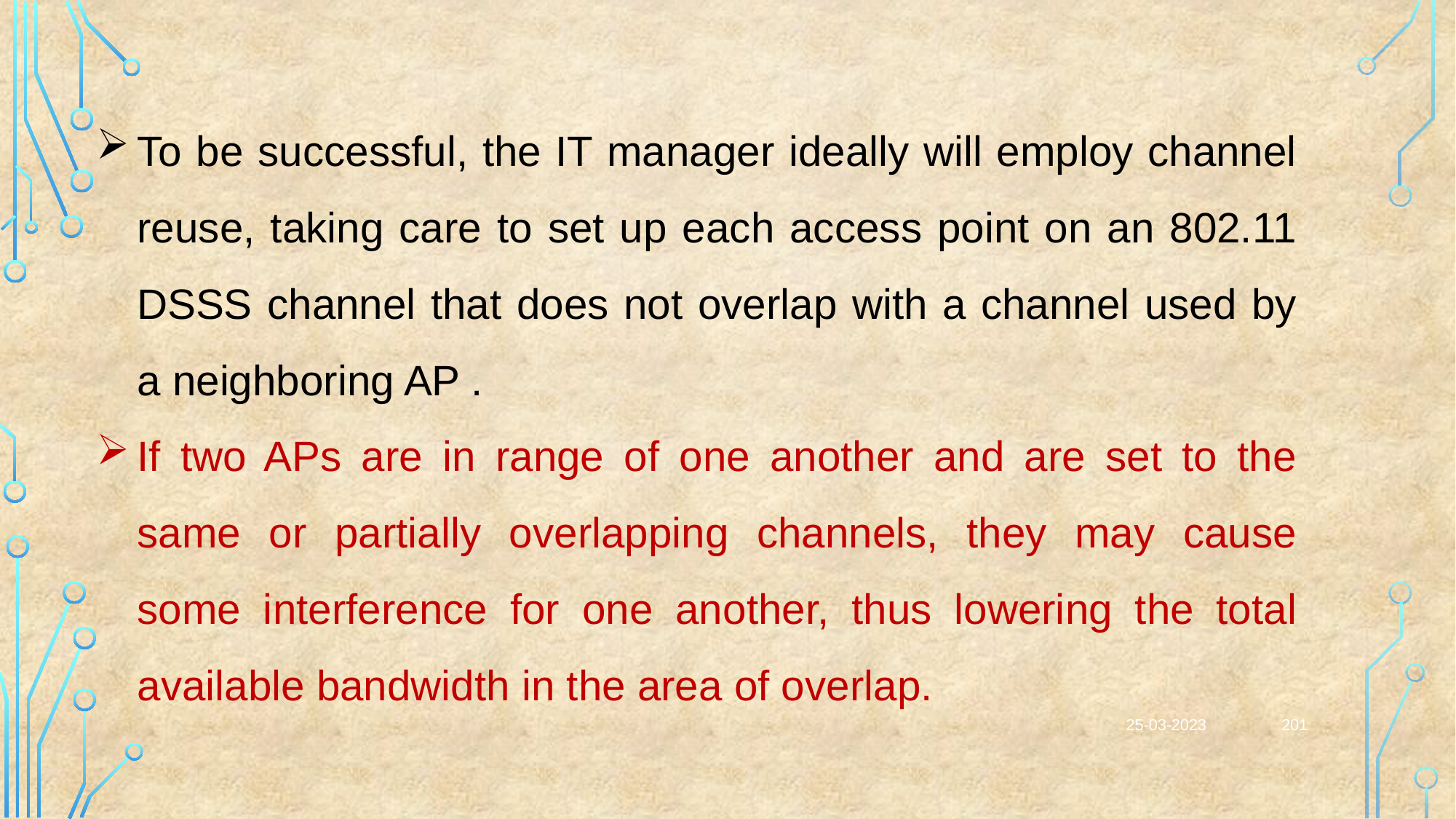

To be successful, the IT manager ideally will employ channel reuse, taking care to set up each access point on an 802.11 DSSS channel that does not overlap with a channel used by a neighboring AP .
If two APs are in range of one another and are set to the same or partially overlapping channels, they may cause some interference for one another, thus lowering the total available bandwidth in the area of overlap.
201
25-03-2023